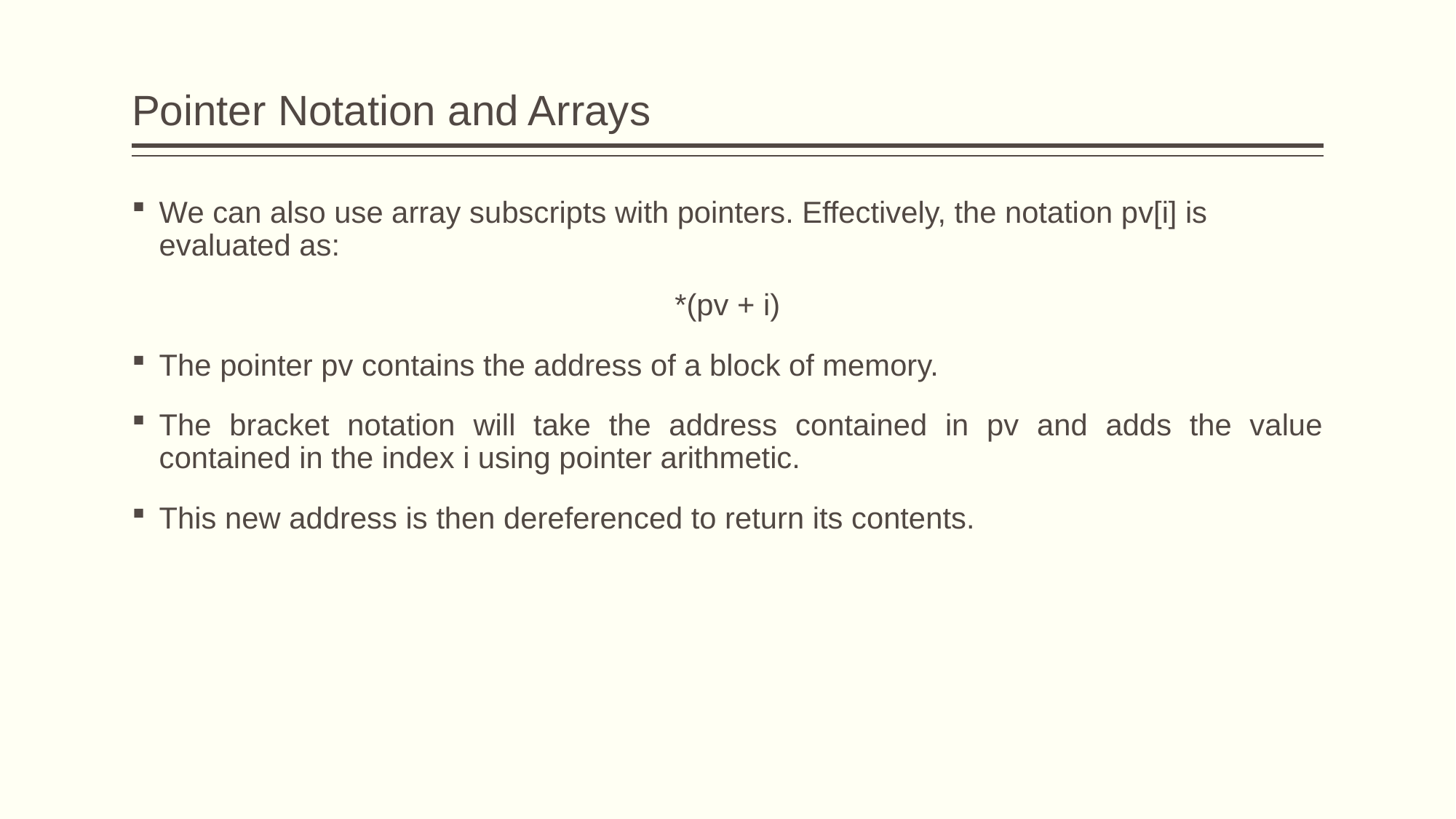

# Pointer Notation and Arrays
We can also use array subscripts with pointers. Effectively, the notation pv[i] is evaluated as:
*(pv + i)
The pointer pv contains the address of a block of memory.
The bracket notation will take the address contained in pv and adds the value contained in the index i using pointer arithmetic.
This new address is then dereferenced to return its contents.